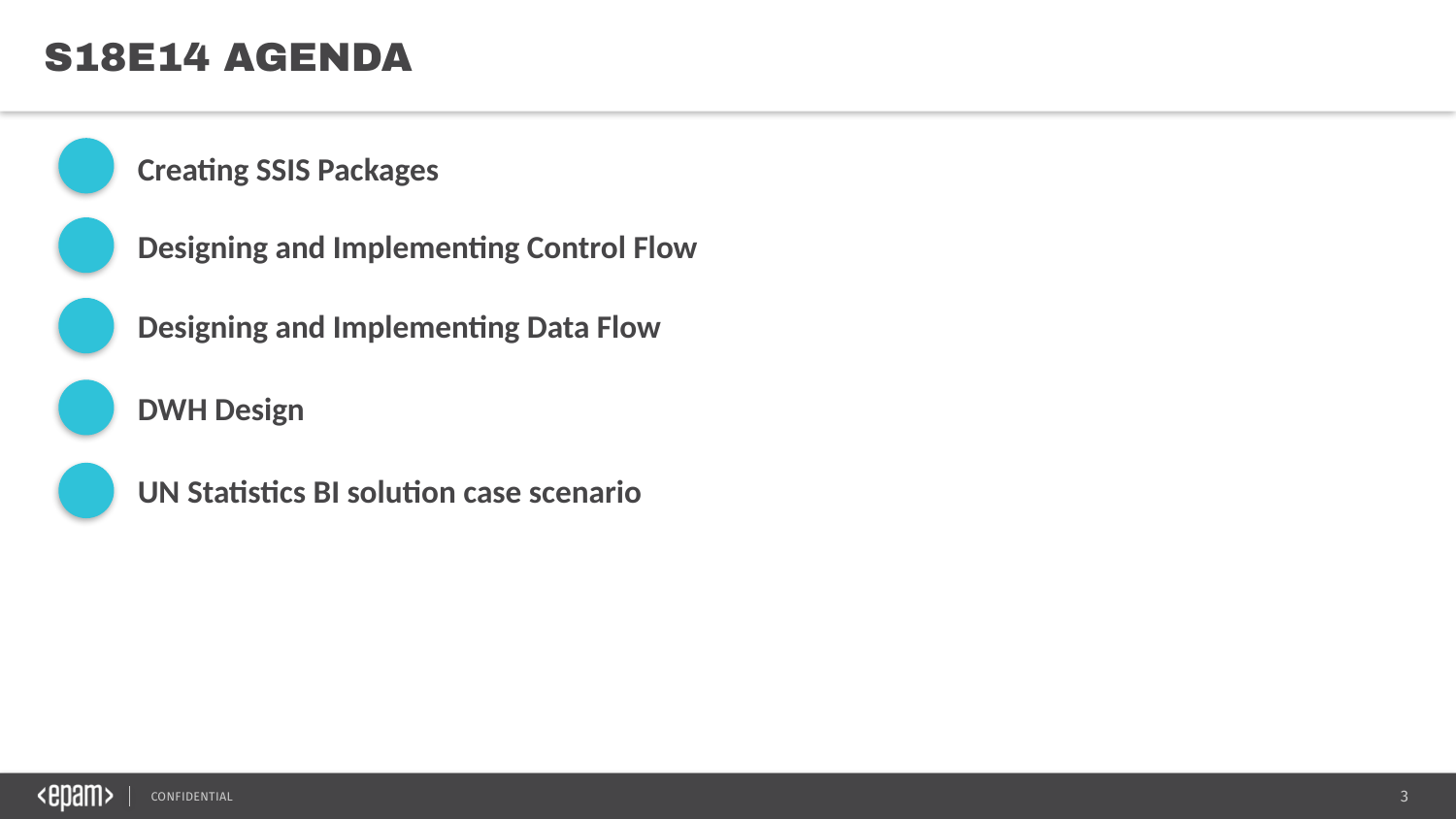

S18E14 AGENDA

Creating SSIS Packages

Designing and Implementing Control Flow

Designing and Implementing Data Flow

DWH Design

UN Statistics BI solution case scenario